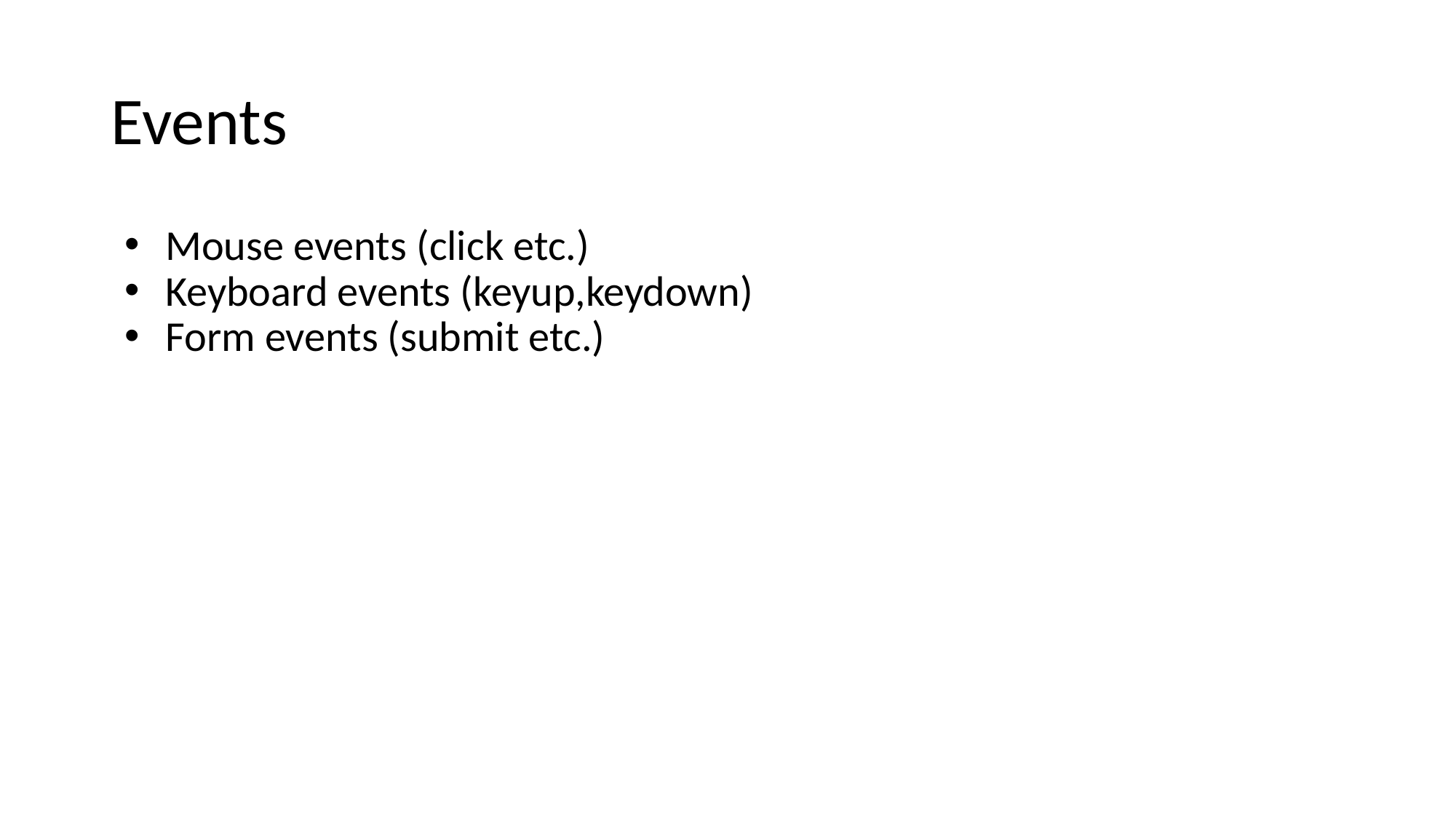

# Events
Mouse events (click etc.)
Keyboard events (keyup,keydown)
Form events (submit etc.)